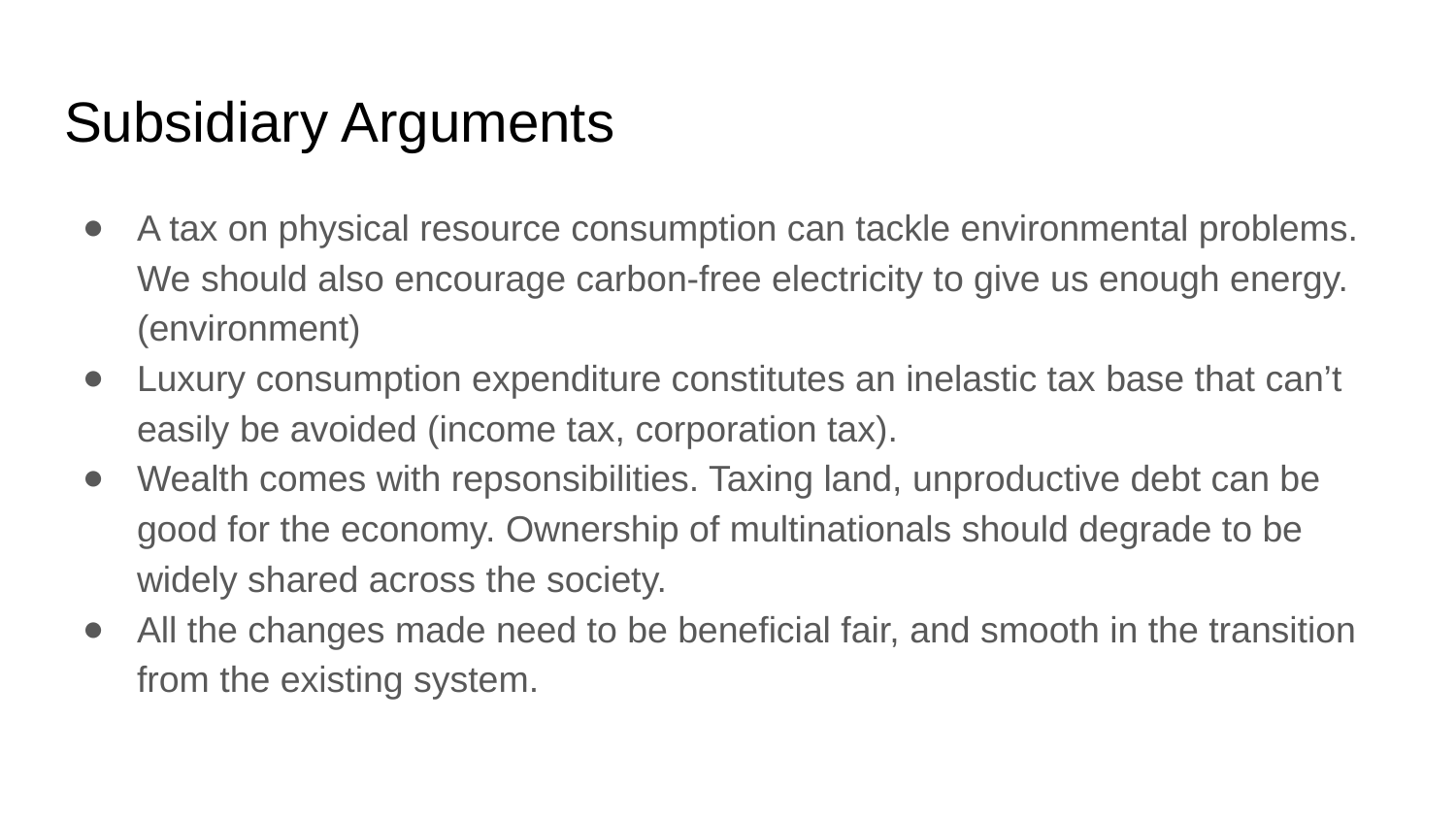

# Subsidiary Arguments
A tax on physical resource consumption can tackle environmental problems. We should also encourage carbon-free electricity to give us enough energy. (environment)
Luxury consumption expenditure constitutes an inelastic tax base that can’t easily be avoided (income tax, corporation tax).
Wealth comes with repsonsibilities. Taxing land, unproductive debt can be good for the economy. Ownership of multinationals should degrade to be widely shared across the society.
All the changes made need to be beneficial fair, and smooth in the transition from the existing system.